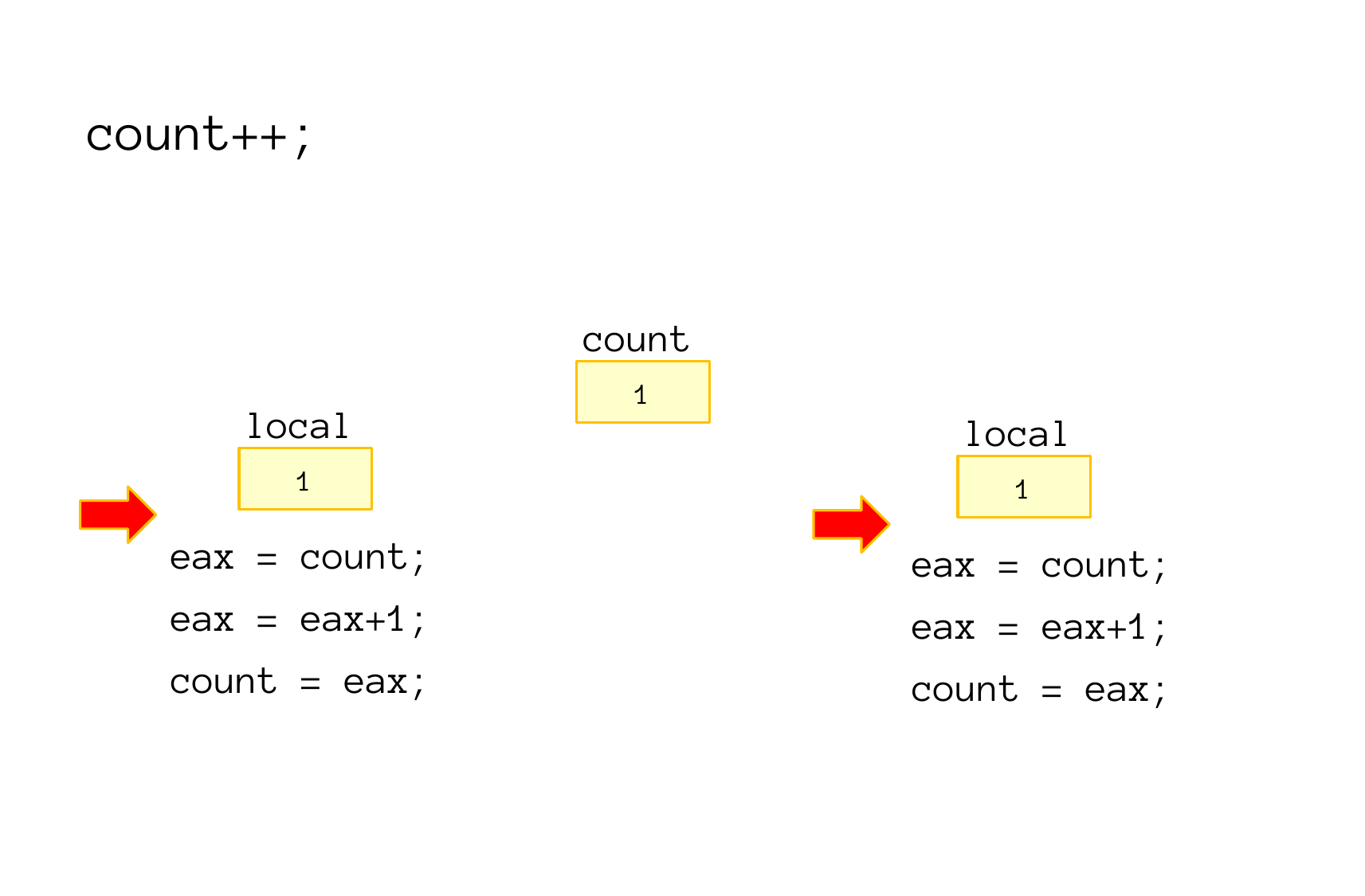

count++;
count
1
local
local
1
1

eax = count;
eax = eax+1;
count = eax;
eax = count;
eax = eax+1;
count = eax;